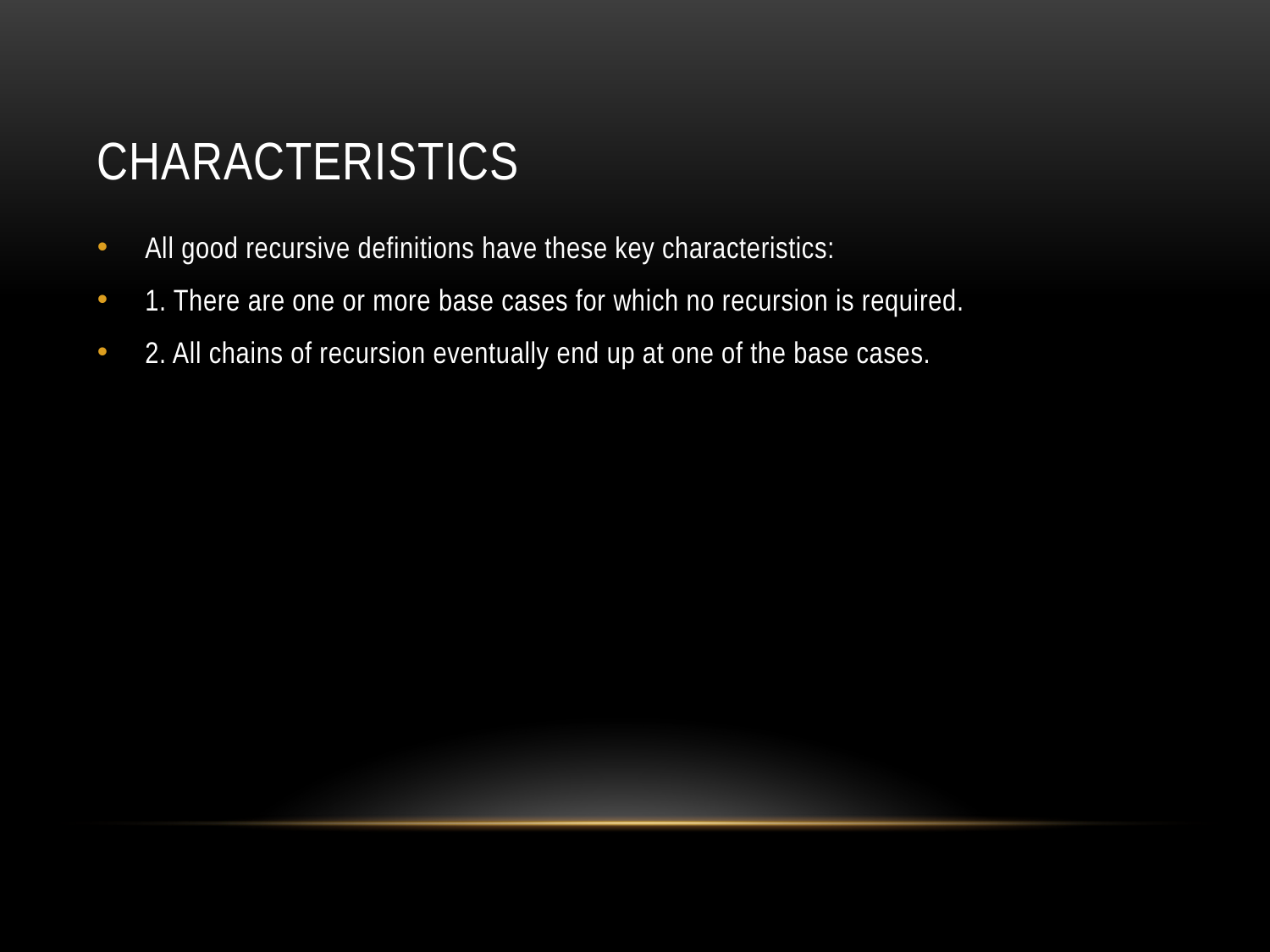

# Characteristics
All good recursive definitions have these key characteristics:
1. There are one or more base cases for which no recursion is required.
2. All chains of recursion eventually end up at one of the base cases.